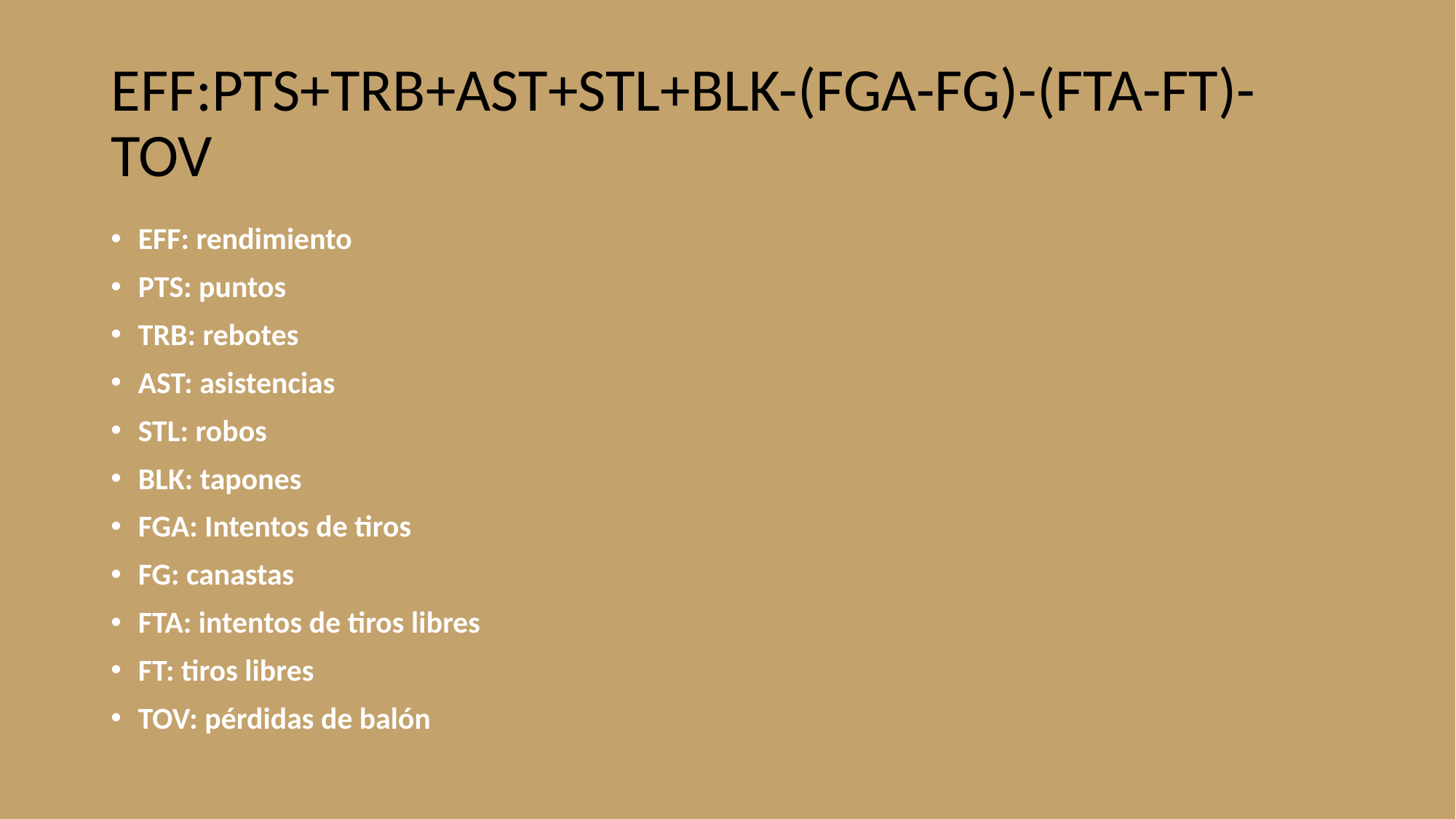

# EFF:PTS+TRB+AST+STL+BLK-(FGA-FG)-(FTA-FT)-TOV
EFF: rendimiento
PTS: puntos
TRB: rebotes
AST: asistencias
STL: robos
BLK: tapones
FGA: Intentos de tiros
FG: canastas
FTA: intentos de tiros libres
FT: tiros libres
TOV: pérdidas de balón